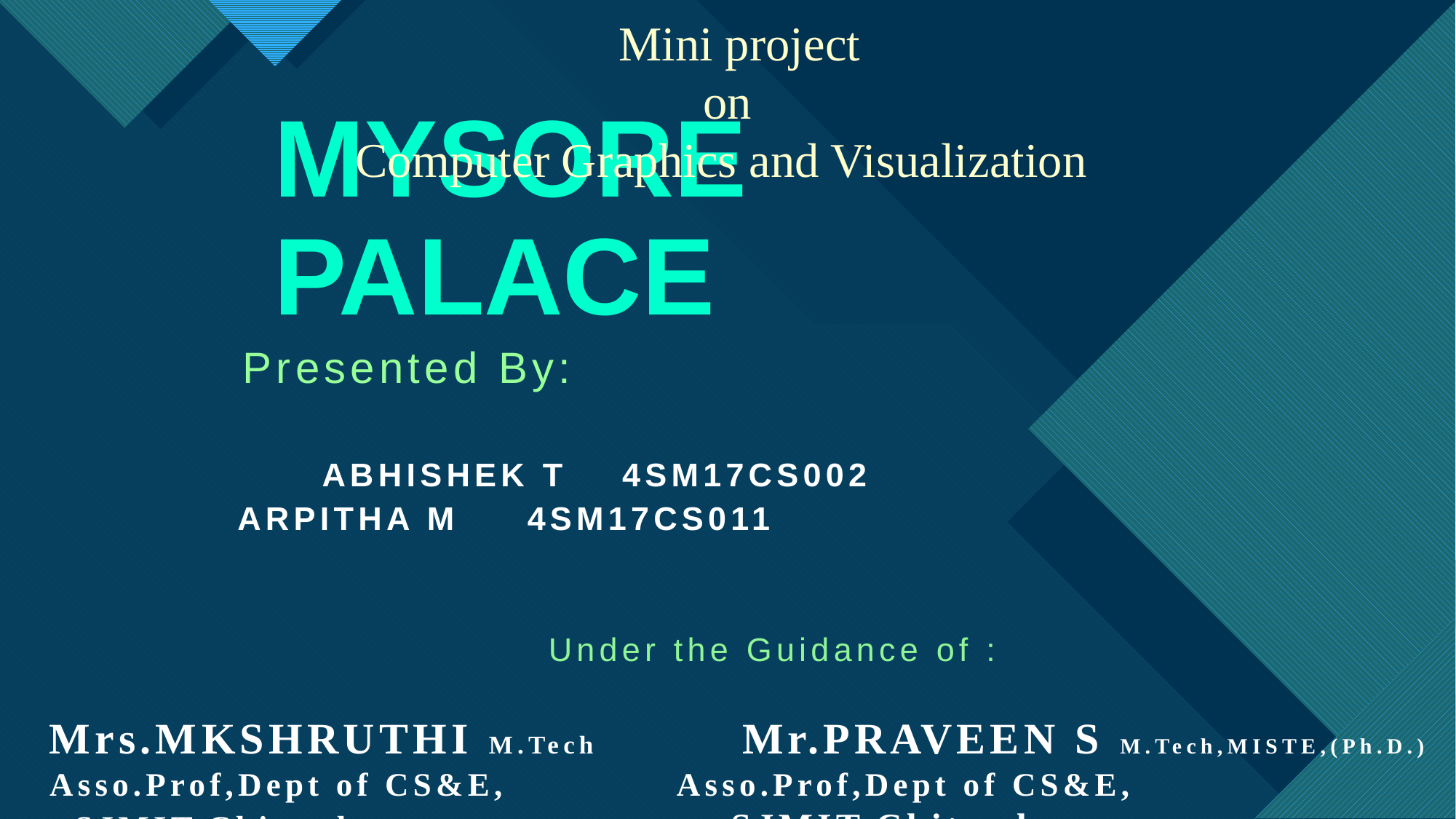

Mini project
 on
Computer Graphics and Visualization
# MYSORE PALACE

					     Presented By:

          			      ABHISHEK T    4SM17CS002
				       ARPITHA M     4SM17CS011

                              	       	 Under the Guidance of :

   Mrs.MKSHRUTHI M.Tech			       Mr.PRAVEEN S M.Tech,MISTE,(Ph.D.)
    Asso.Prof,Dept of CS&E,					 Asso.Prof,Dept of CS&E,
     SJMIT,Chitradurga. 				            SJMIT,Chitradurga.